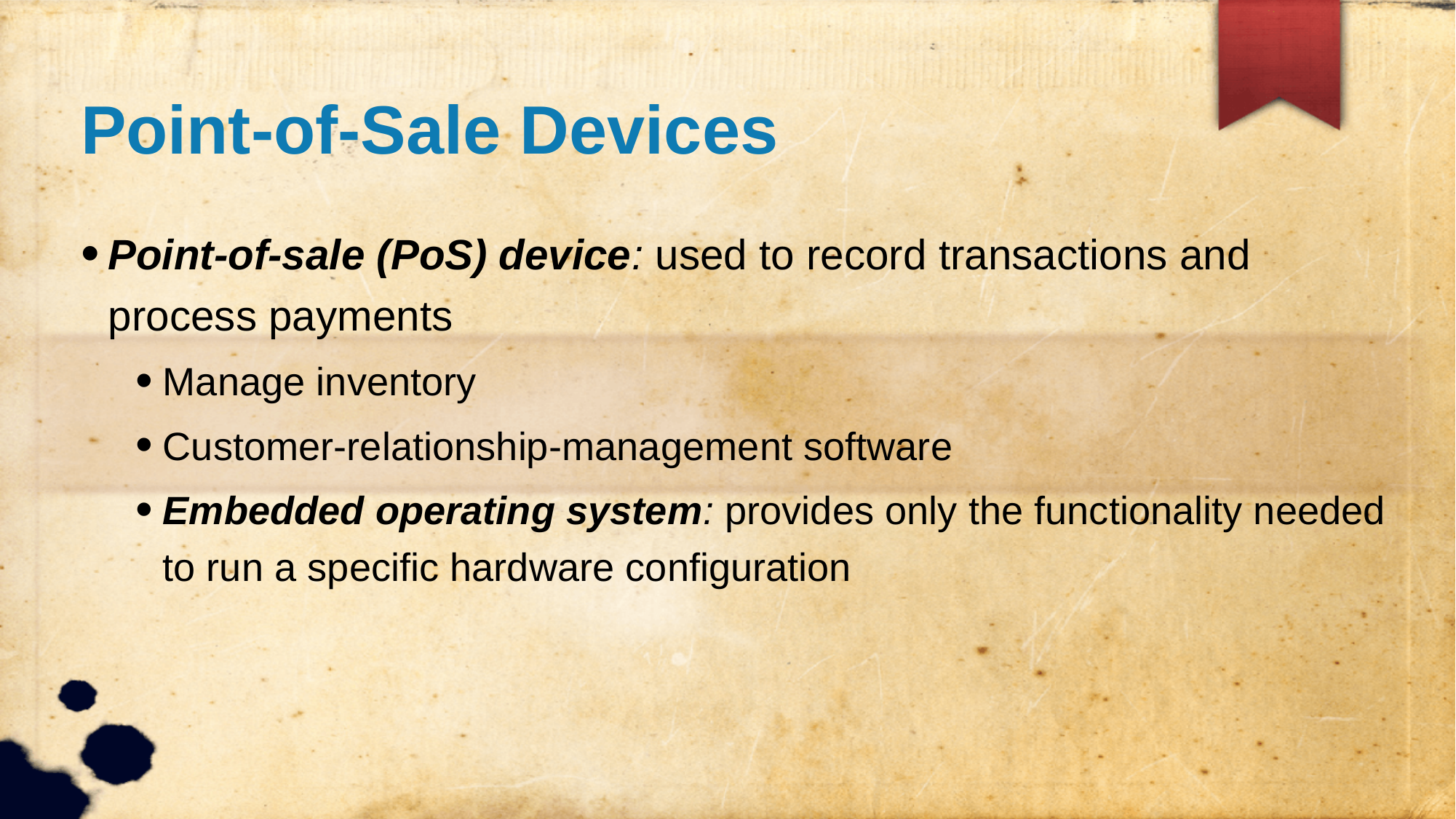

Point-of-Sale Devices
Point-of-sale (PoS) device: used to record transactions and process payments
Manage inventory
Customer-relationship-management software
Embedded operating system: provides only the functionality needed to run a specific hardware configuration